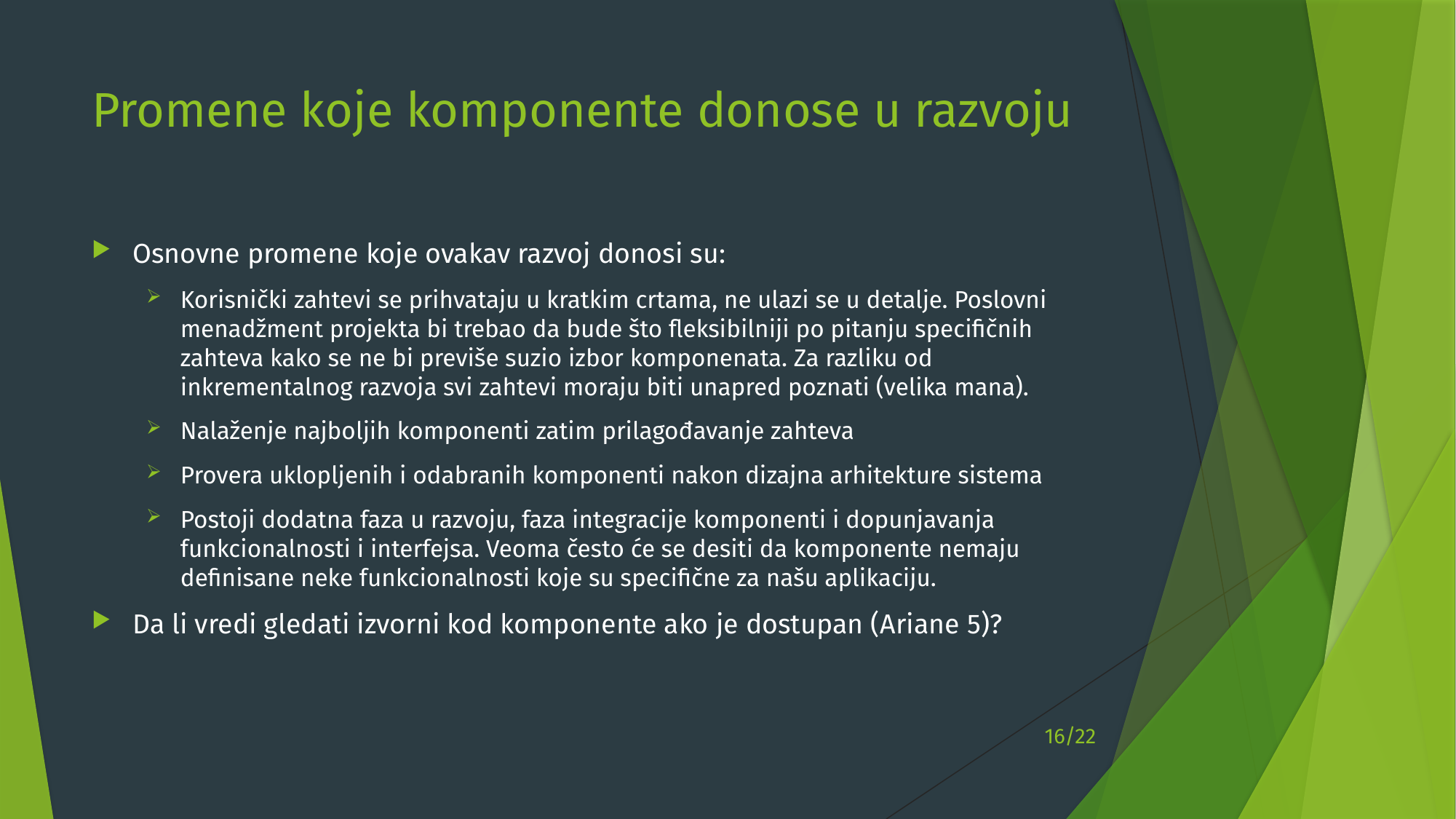

# Promene koje komponente donose u razvoju
Osnovne promene koje ovakav razvoj donosi su:
Korisnički zahtevi se prihvataju u kratkim crtama, ne ulazi se u detalje. Poslovni menadžment projekta bi trebao da bude što fleksibilniji po pitanju specifičnih zahteva kako se ne bi previše suzio izbor komponenata. Za razliku od inkrementalnog razvoja svi zahtevi moraju biti unapred poznati (velika mana).
Nalaženje najboljih komponenti zatim prilagođavanje zahteva
Provera uklopljenih i odabranih komponenti nakon dizajna arhitekture sistema
Postoji dodatna faza u razvoju, faza integracije komponenti i dopunjavanja funkcionalnosti i interfejsa. Veoma često će se desiti da komponente nemaju definisane neke funkcionalnosti koje su specifične za našu aplikaciju.
Da li vredi gledati izvorni kod komponente ako je dostupan (Ariane 5)?
16/22